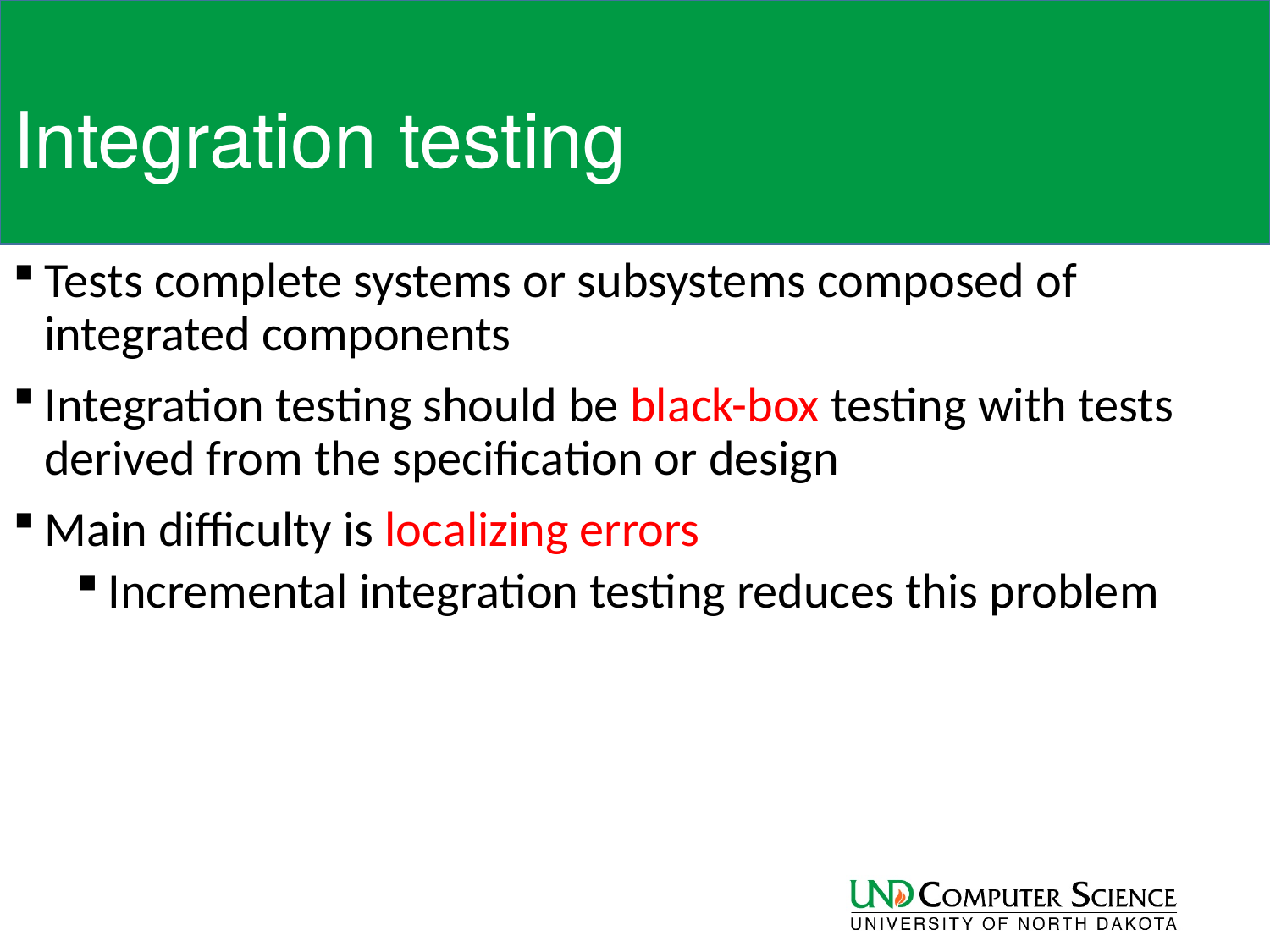

# Integration testing
Tests complete systems or subsystems composed of integrated components
Integration testing should be black-box testing with tests derived from the specification or design
Main difficulty is localizing errors
Incremental integration testing reduces this problem